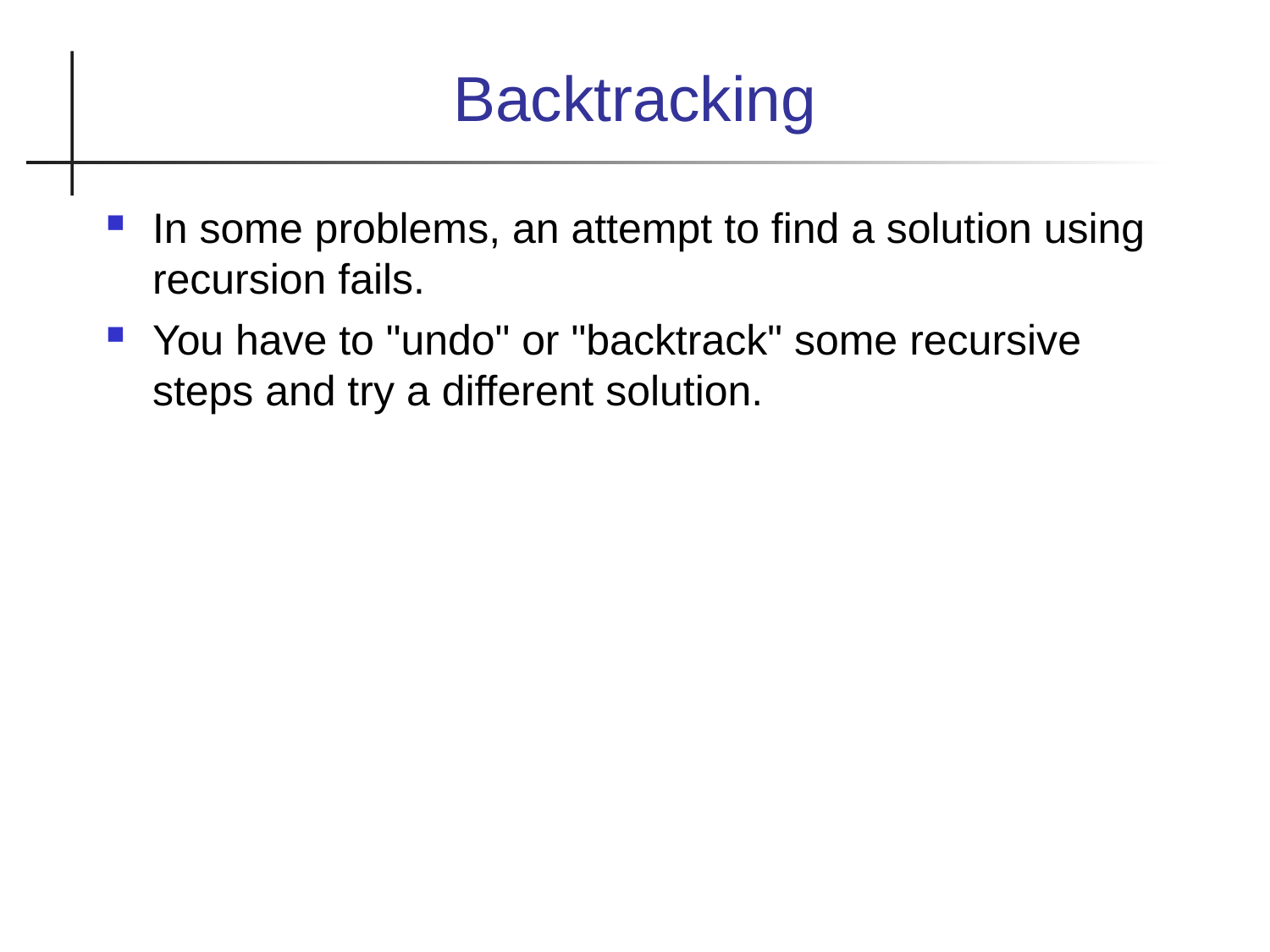

Backtracking
In some problems, an attempt to find a solution using recursion fails.
You have to "undo" or "backtrack" some recursive steps and try a different solution.